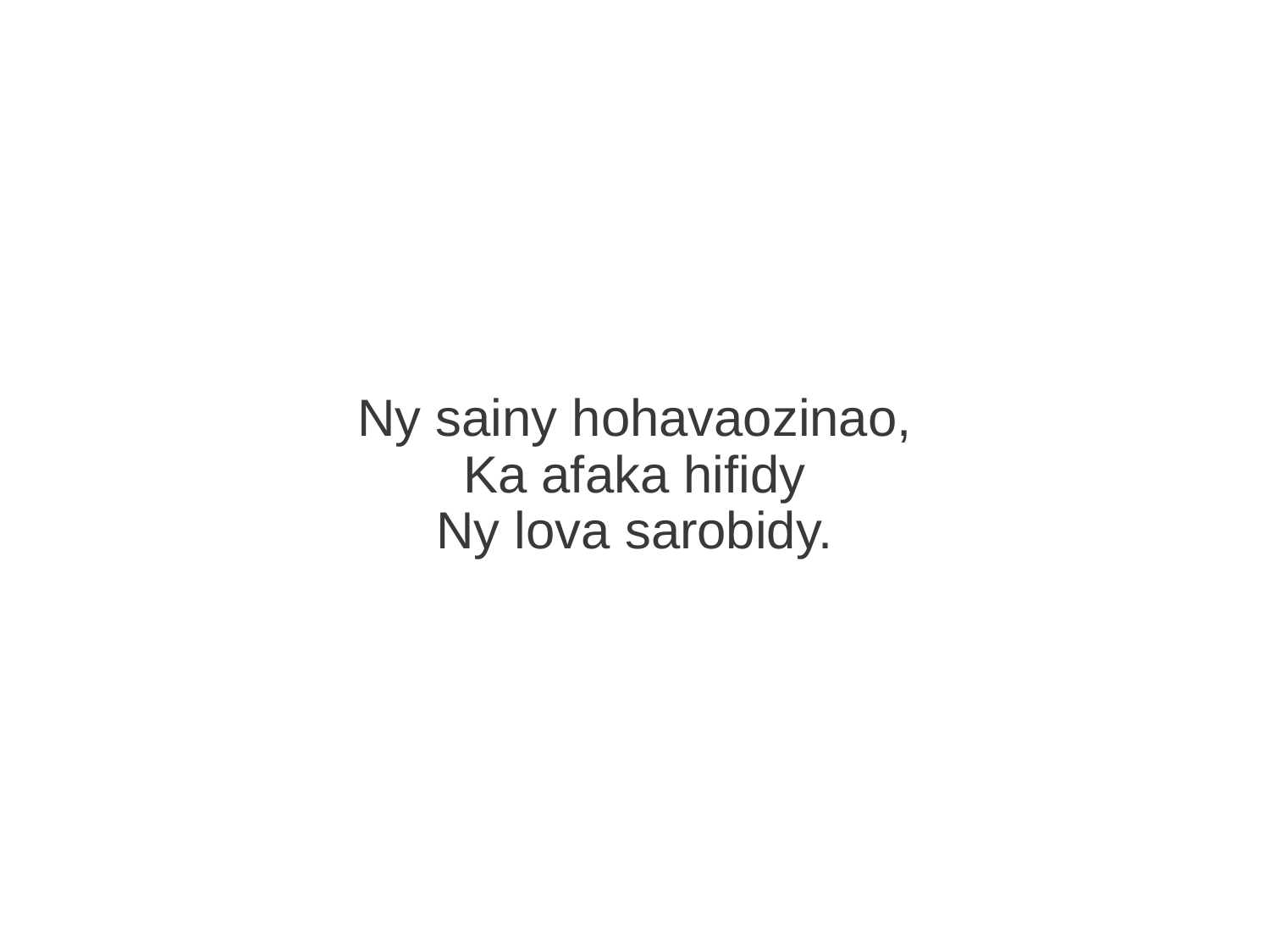

Ny sainy hohavaozinao,
Ka afaka hifidy
Ny lova sarobidy.